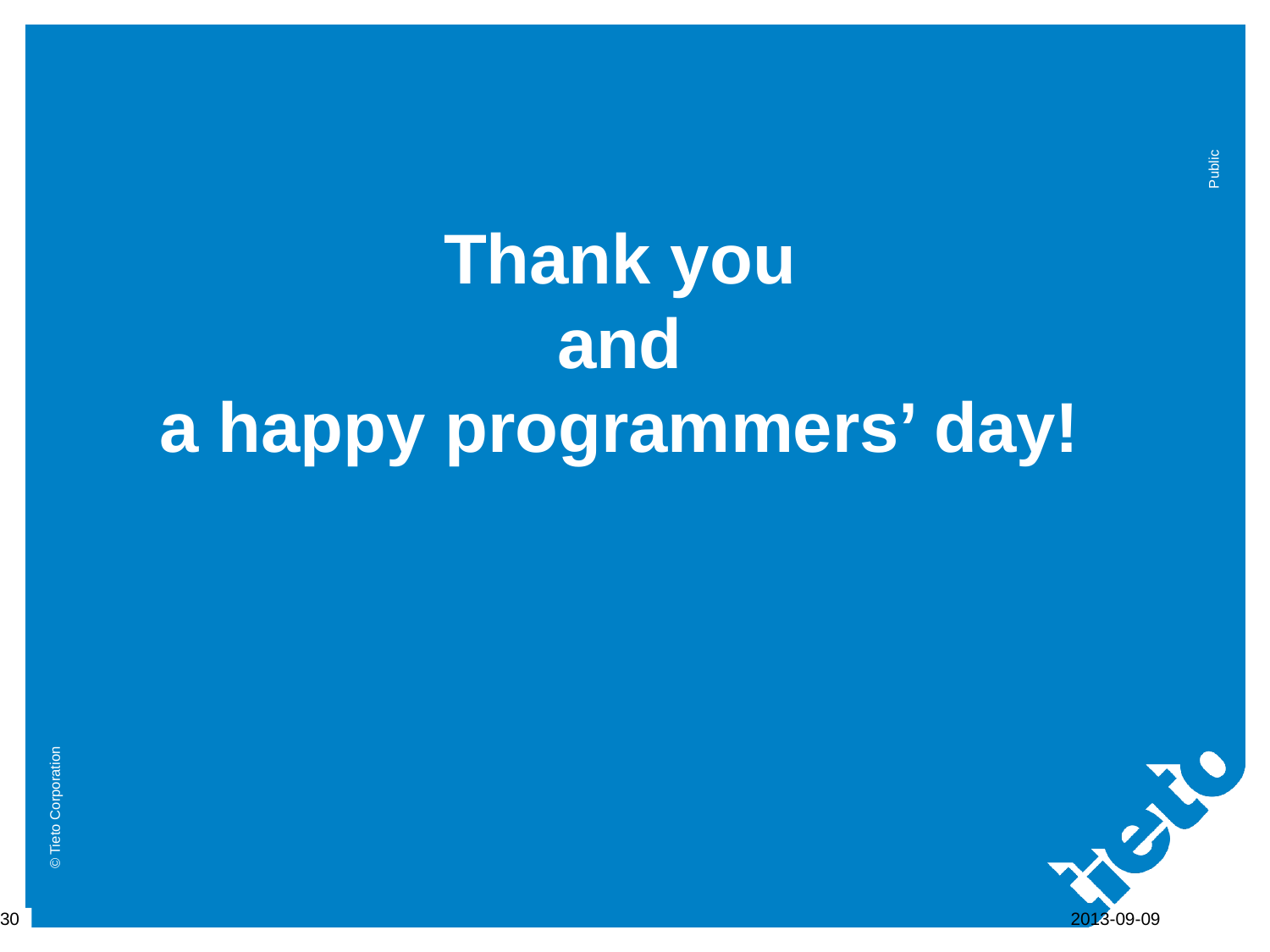

# Thank you and a happy programmers’ day!

30

2013-09-09